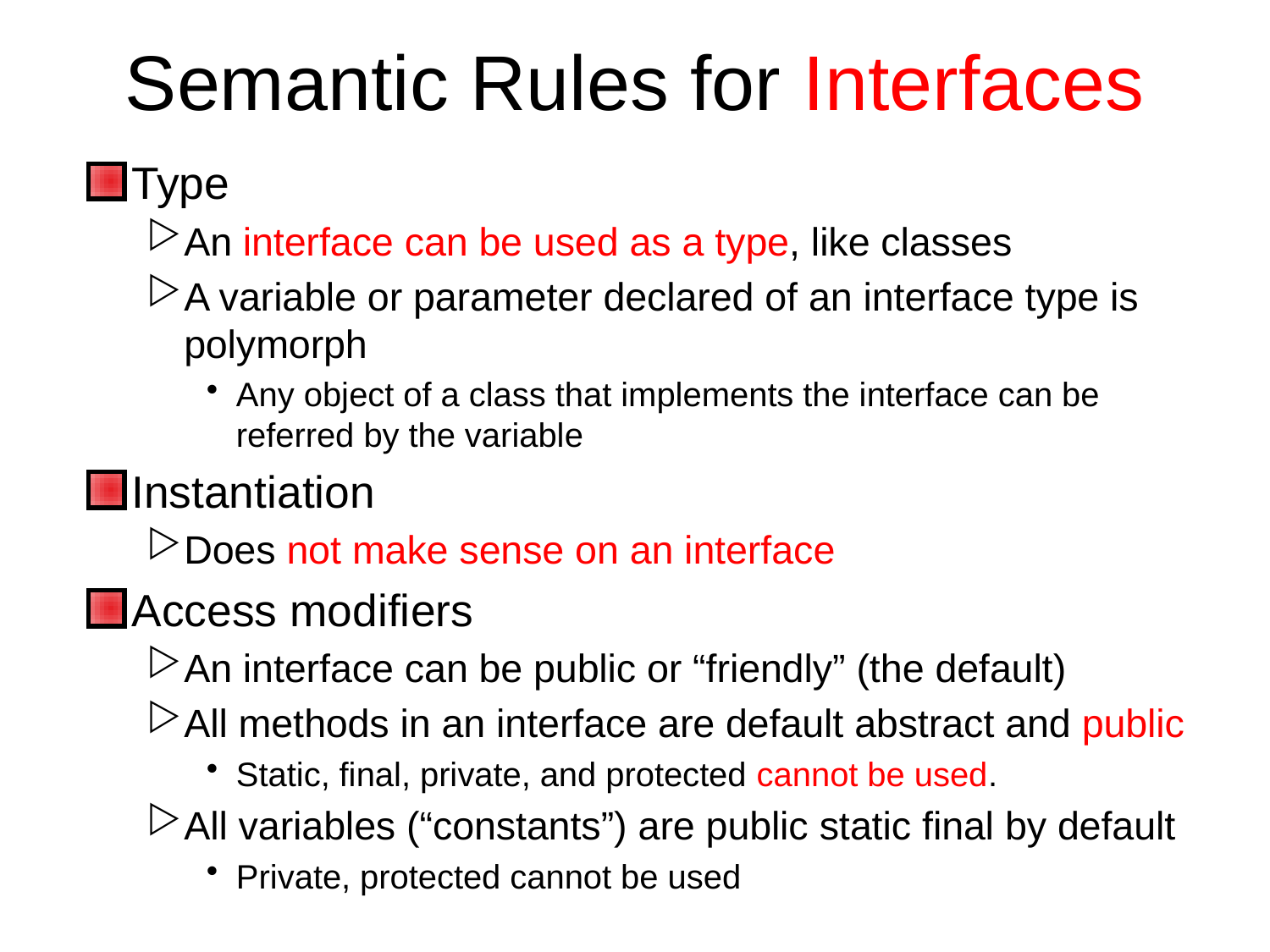

# Semantic Rules for Interfaces
Type
An interface can be used as a type, like classes
A variable or parameter declared of an interface type is polymorph
Any object of a class that implements the interface can be referred by the variable
Instantiation
Does not make sense on an interface
Access modifiers
An interface can be public or “friendly” (the default)
All methods in an interface are default abstract and public
Static, final, private, and protected cannot be used.
All variables (“constants”) are public static final by default
Private, protected cannot be used